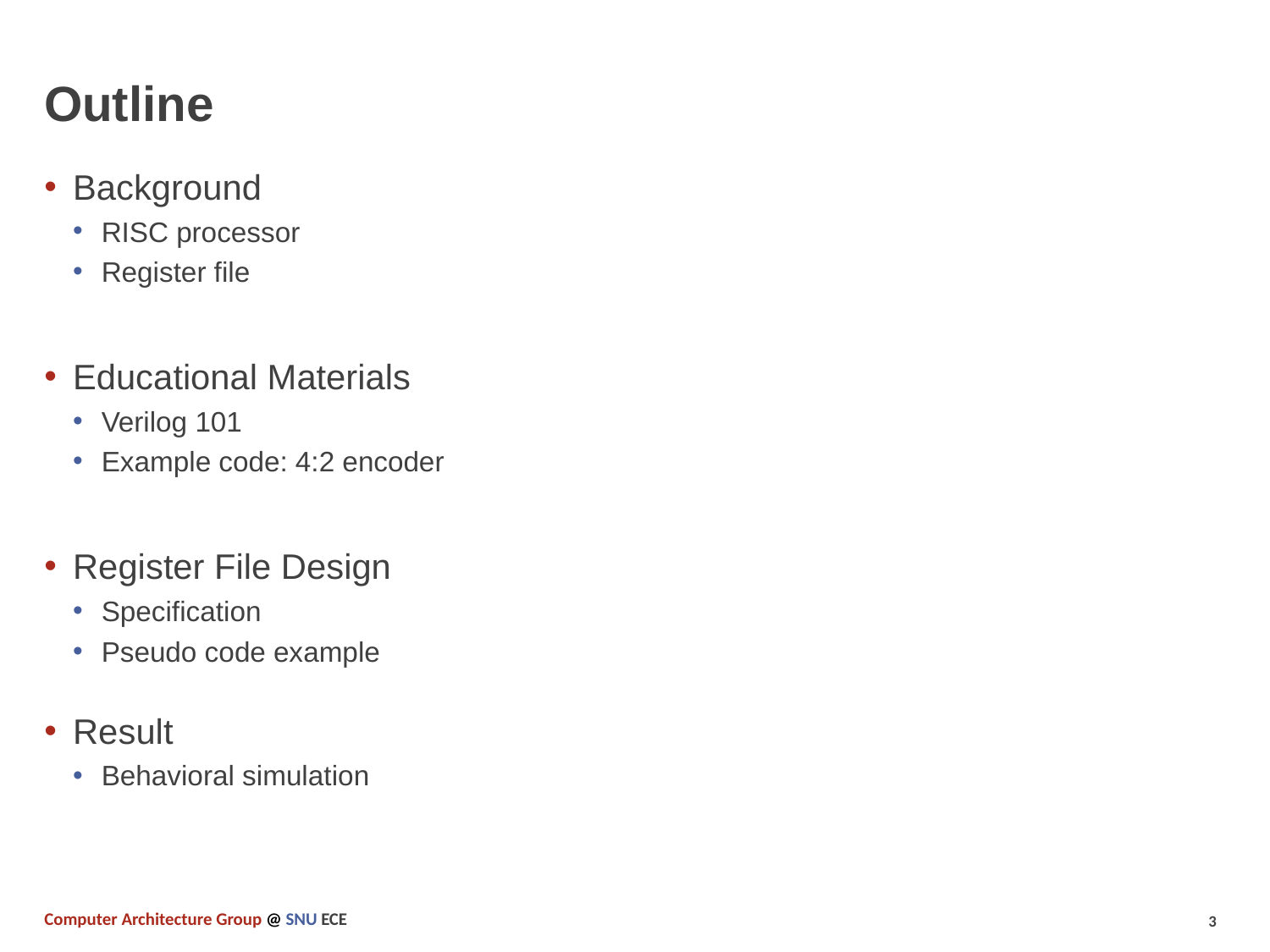

# Outline
Background
RISC processor
Register file

Educational Materials
Verilog 101
Example code: 4:2 encoder

Register File Design
Specification
Pseudo code example
Result
Behavioral simulation